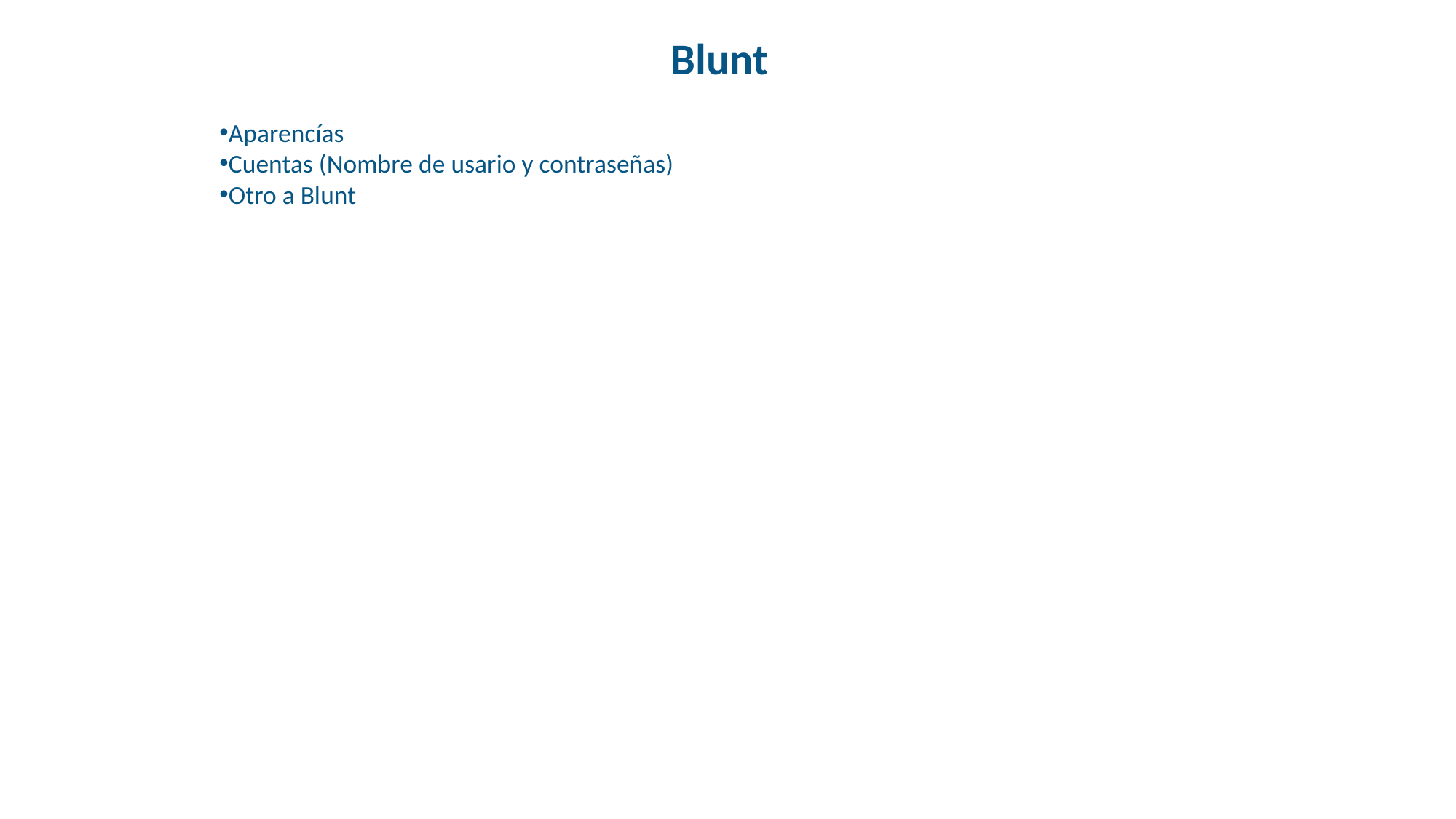

Blunt
Aparencías
Cuentas (Nombre de usario y contraseñas)
Otro a Blunt